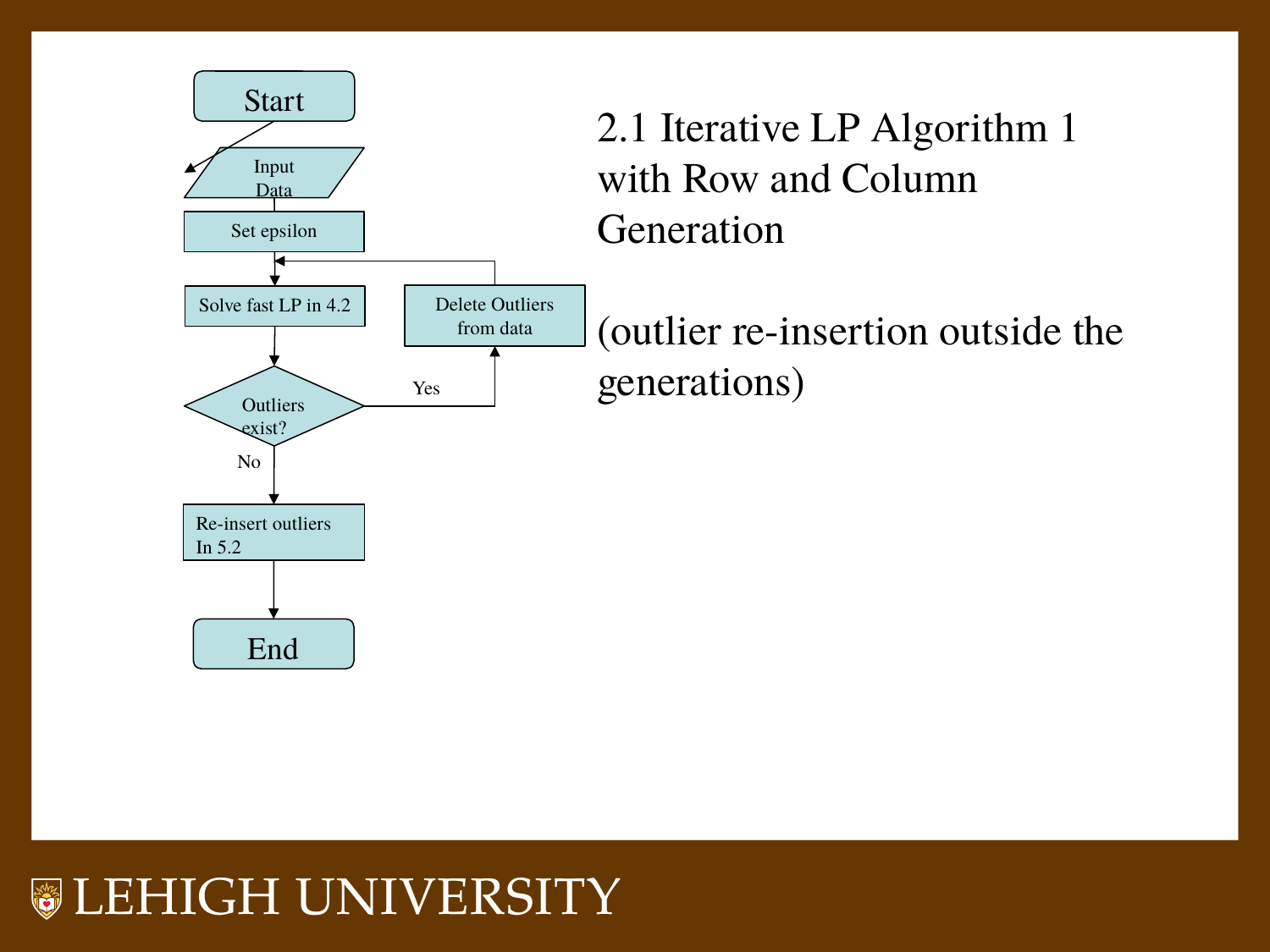

Start
2.1 Iterative LP Algorithm 1 with Row and Column Generation

(outlier re-insertion outside the generations)
Input Data
Set epsilon
Delete Outliers from data
Solve fast LP in 4.2
Outliers exist?
Yes
No
Re-insert outliers
In 5.2
End